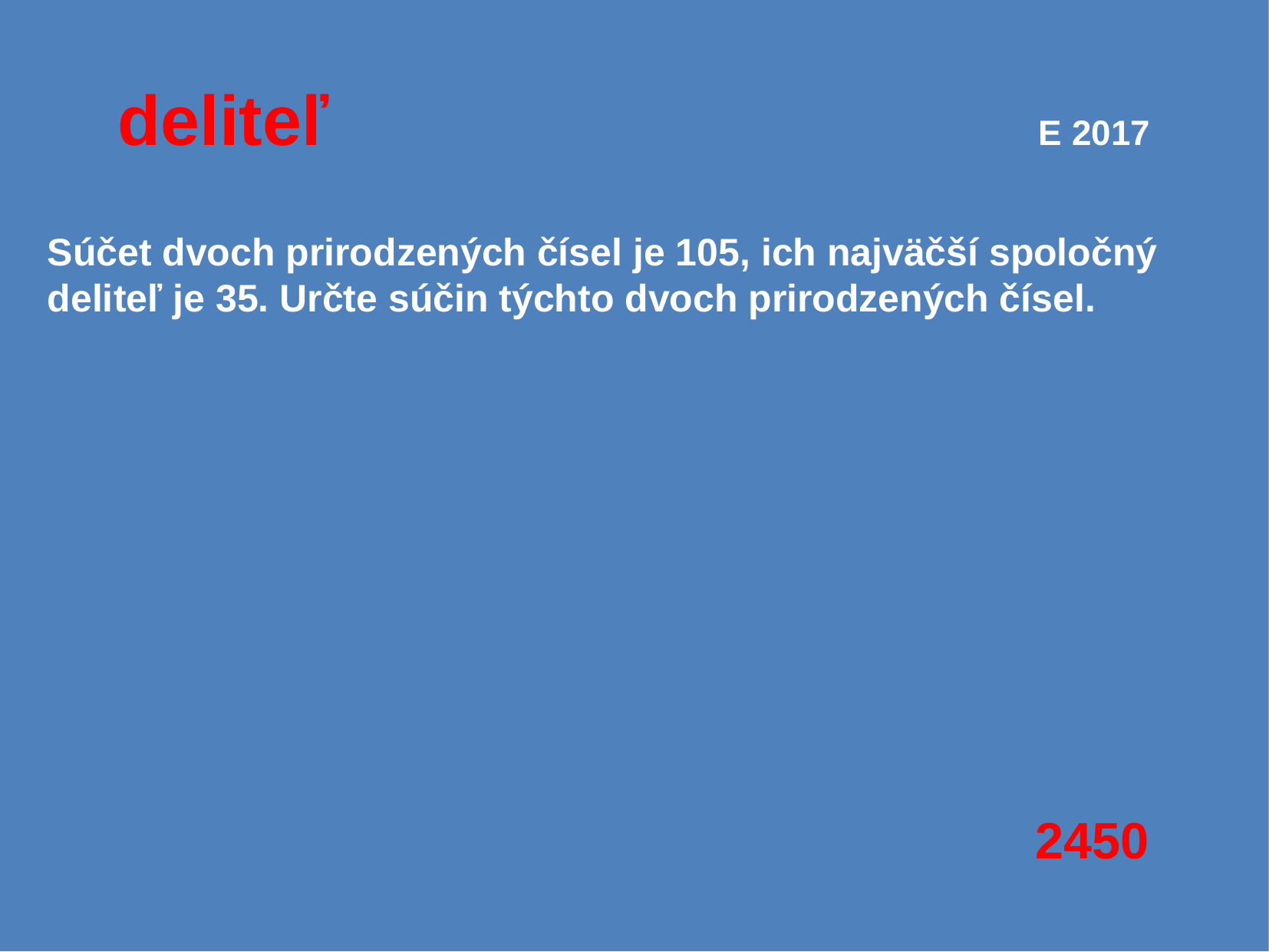

# deliteľ							E 2017
Súčet dvoch prirodzených čísel je 105, ich najväčší spoločný deliteľ je 35. Určte súčin týchto dvoch prirodzených čísel.
2450